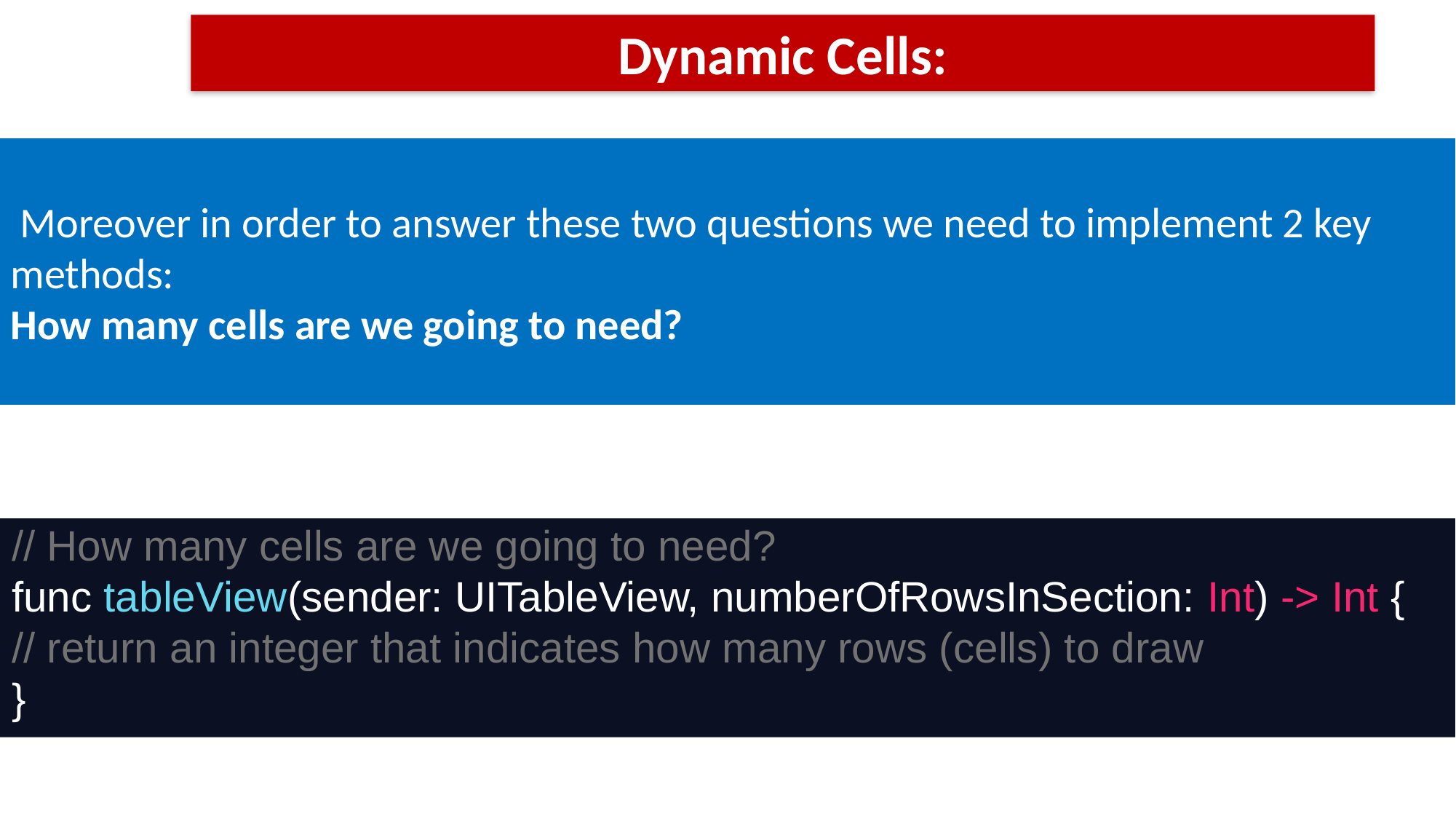

Dynamic Cells:

 Moreover in order to answer these two questions we need to implement 2 key methods:
How many cells are we going to need?

 // How many cells are we going to need?
 func tableView(sender: UITableView, numberOfRowsInSection: Int) -> Int {
 // return an integer that indicates how many rows (cells) to draw
 }